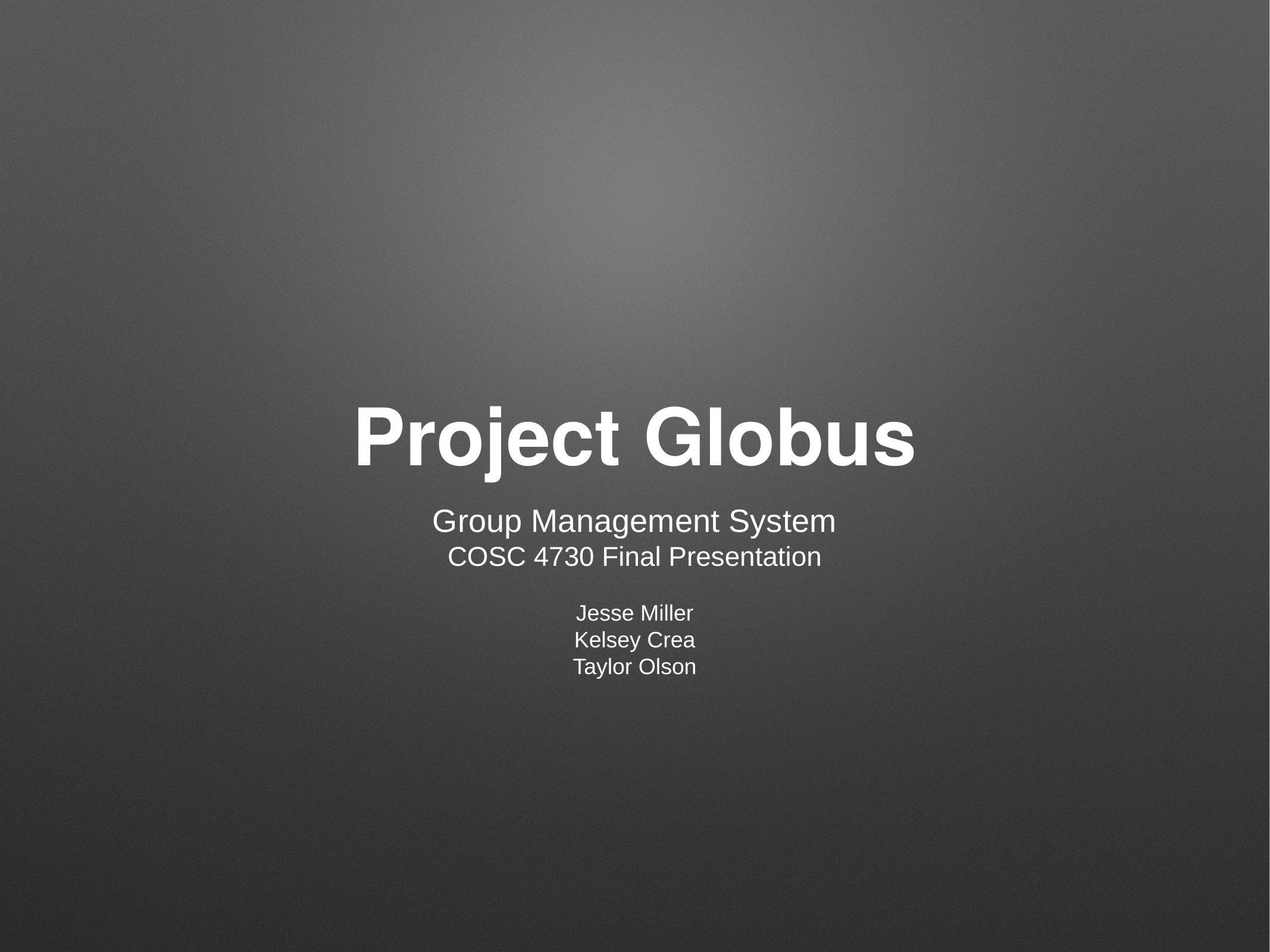

# Project Globus
Group Management System
COSC 4730 Final Presentation

Jesse Miller
Kelsey Crea
Taylor Olson